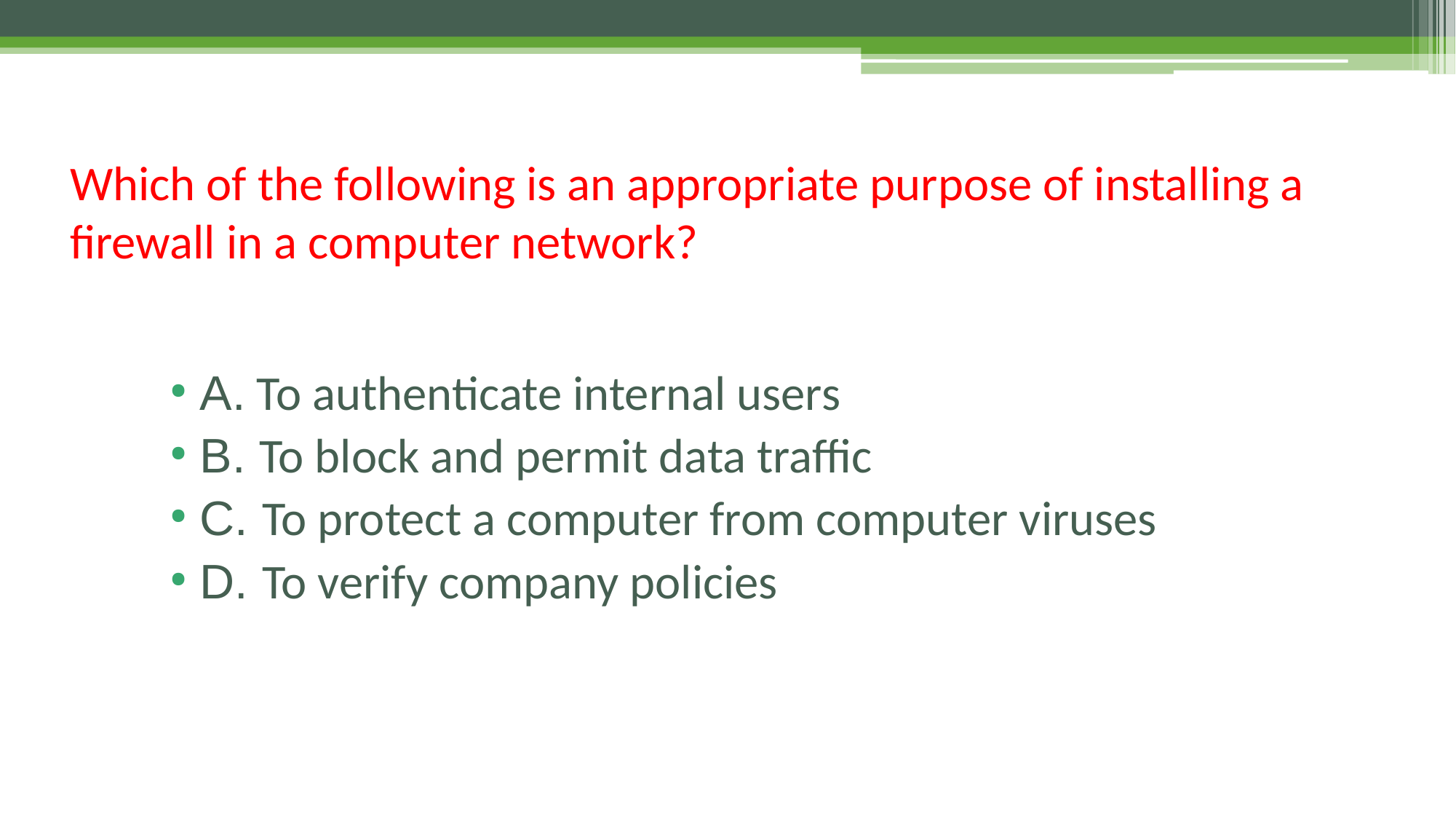

# Which of the following is an appropriate purpose of installing a firewall in a computer network?
A. To authenticate internal users
B. To block and permit data traffic
C. To protect a computer from computer viruses
D. To verify company policies